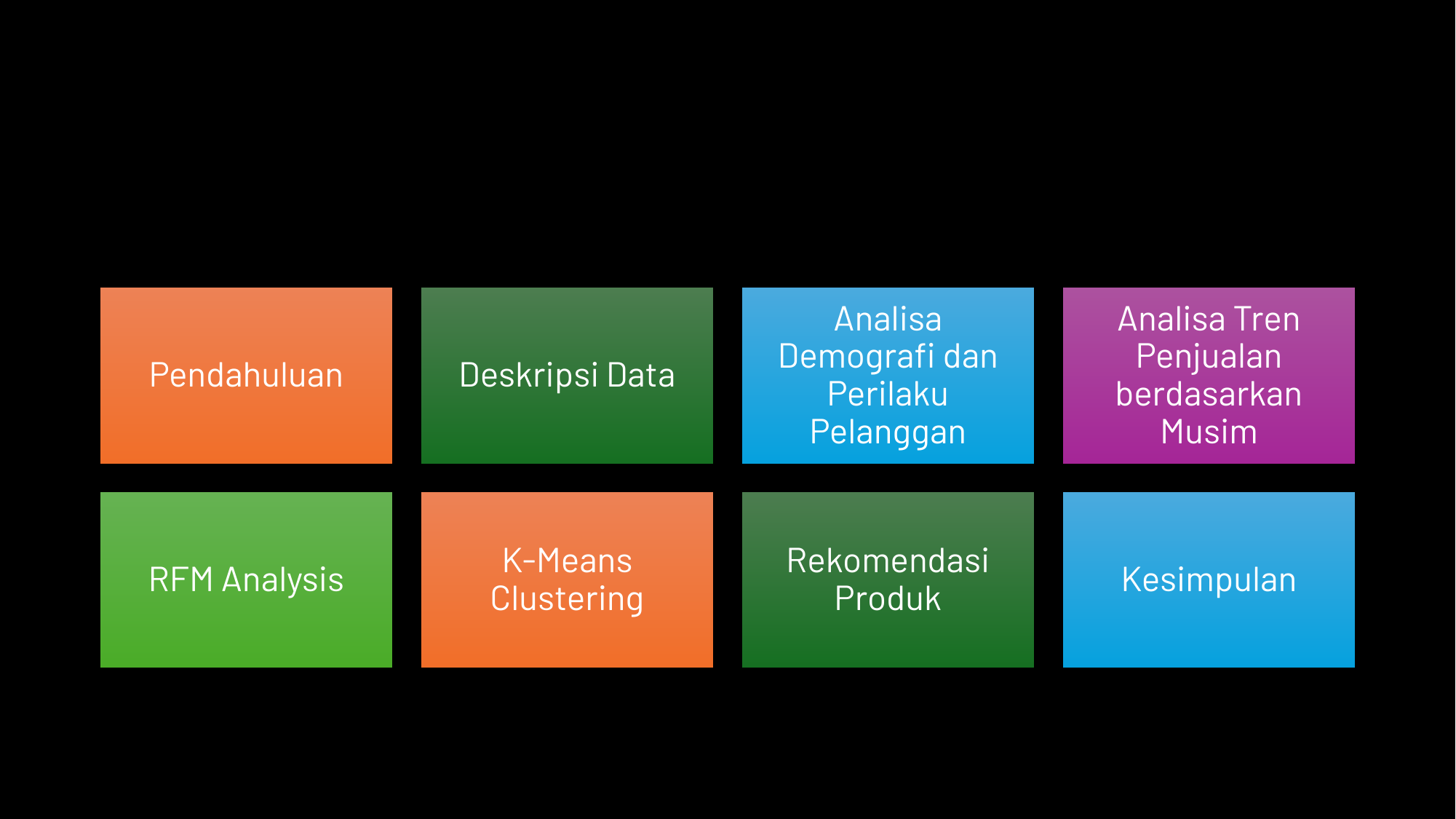

#
Pendahuluan
Deskripsi Data
Analisa Demografi dan Perilaku Pelanggan
Analisa Tren Penjualan berdasarkan Musim
RFM Analysis
K-Means Clustering
Rekomendasi Produk
Kesimpulan